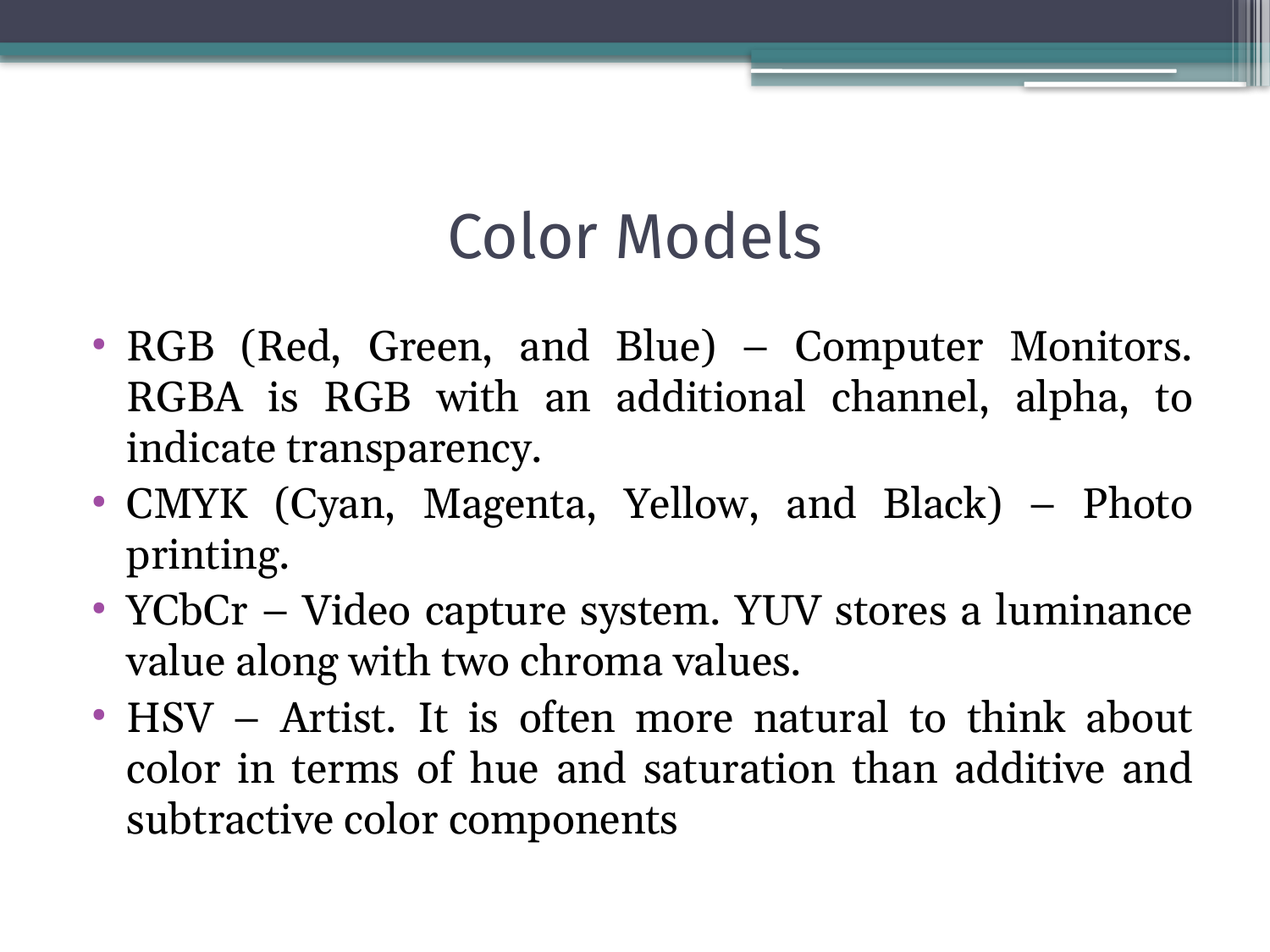

# Color Models
RGB (Red, Green, and Blue) – Computer Monitors. RGBA is RGB with an additional channel, alpha, to indicate transparency.
CMYK (Cyan, Magenta, Yellow, and Black) – Photo printing.
YCbCr – Video capture system. YUV stores a luminance value along with two chroma values.
HSV – Artist. It is often more natural to think about color in terms of hue and saturation than additive and subtractive color components